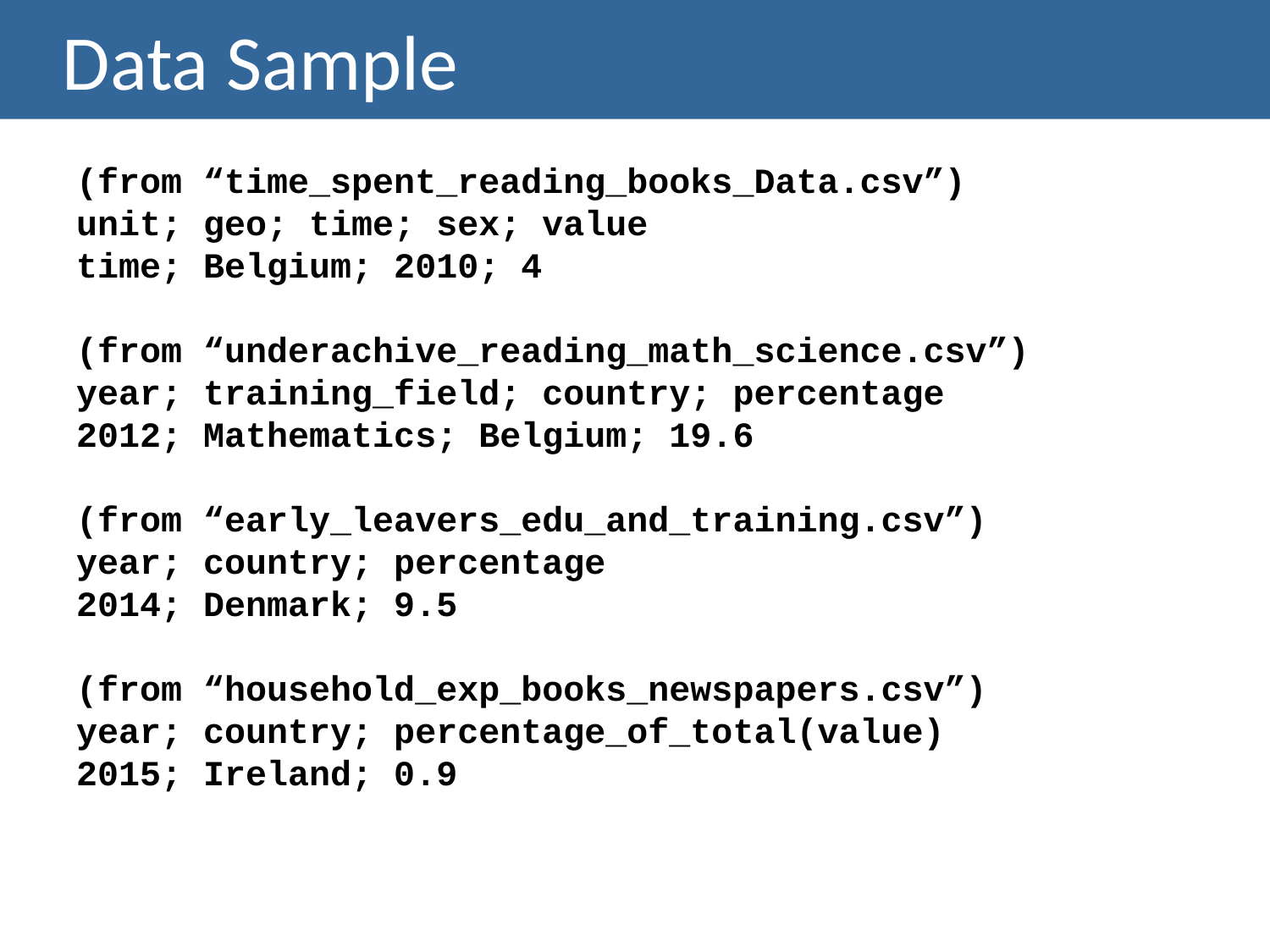

# Data Sample
(from “time_spent_reading_books_Data.csv”)
unit; geo; time; sex; value
time; Belgium; 2010; 4

(from “underachive_reading_math_science.csv”)
year; training_field; country; percentage
2012; Mathematics; Belgium; 19.6

(from “early_leavers_edu_and_training.csv”)
year; country; percentage
2014; Denmark; 9.5

(from “household_exp_books_newspapers.csv”)
year; country; percentage_of_total(value)
2015; Ireland; 0.9